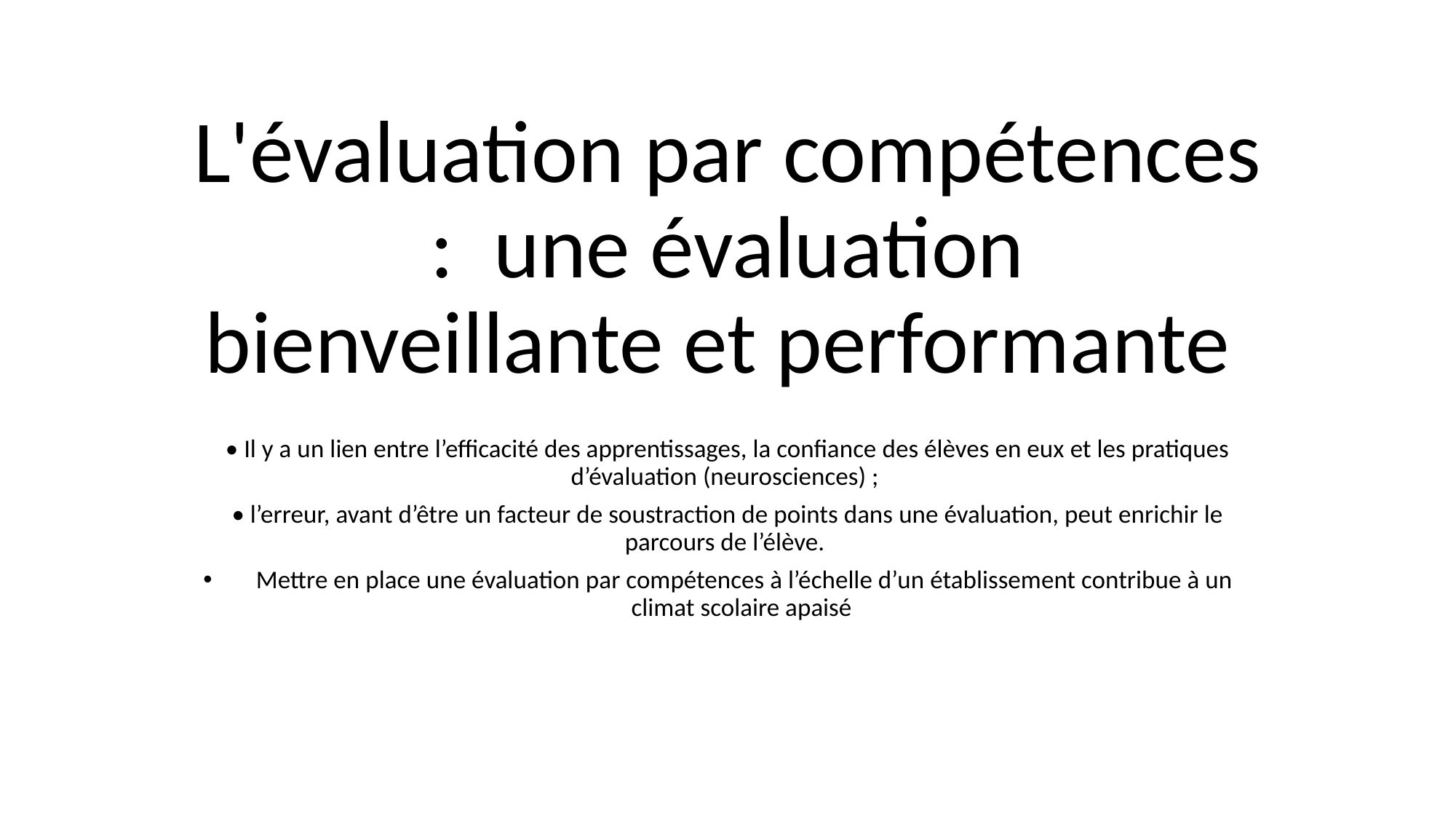

# L'évaluation par compétences :  une évaluation bienveillante et performante
• Il y a un lien entre l’efficacité des apprentissages, la confiance des élèves en eux et les pratiques d’évaluation (neurosciences) ;
• l’erreur, avant d’être un facteur de soustraction de points dans une évaluation, peut enrichir le parcours de l’élève.
Mettre en place une évaluation par compétences à l’échelle d’un établissement contribue à un climat scolaire apaisé